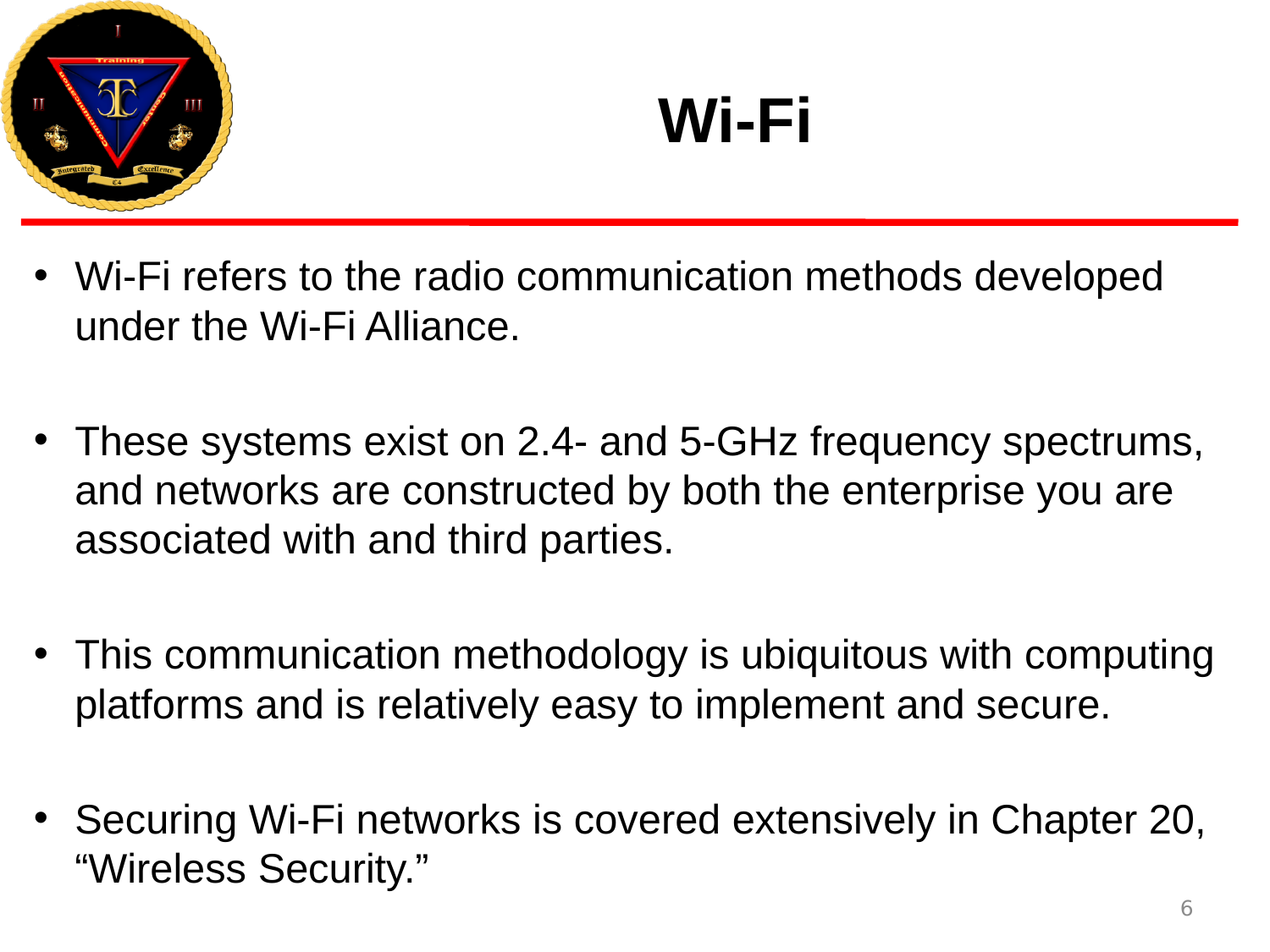

# Wi-Fi
Wi-Fi refers to the radio communication methods developed under the Wi-Fi Alliance.

These systems exist on 2.4- and 5-GHz frequency spectrums, and networks are constructed by both the enterprise you are associated with and third parties.

This communication methodology is ubiquitous with computing platforms and is relatively easy to implement and secure.

Securing Wi-Fi networks is covered extensively in Chapter 20, “Wireless Security.”
6